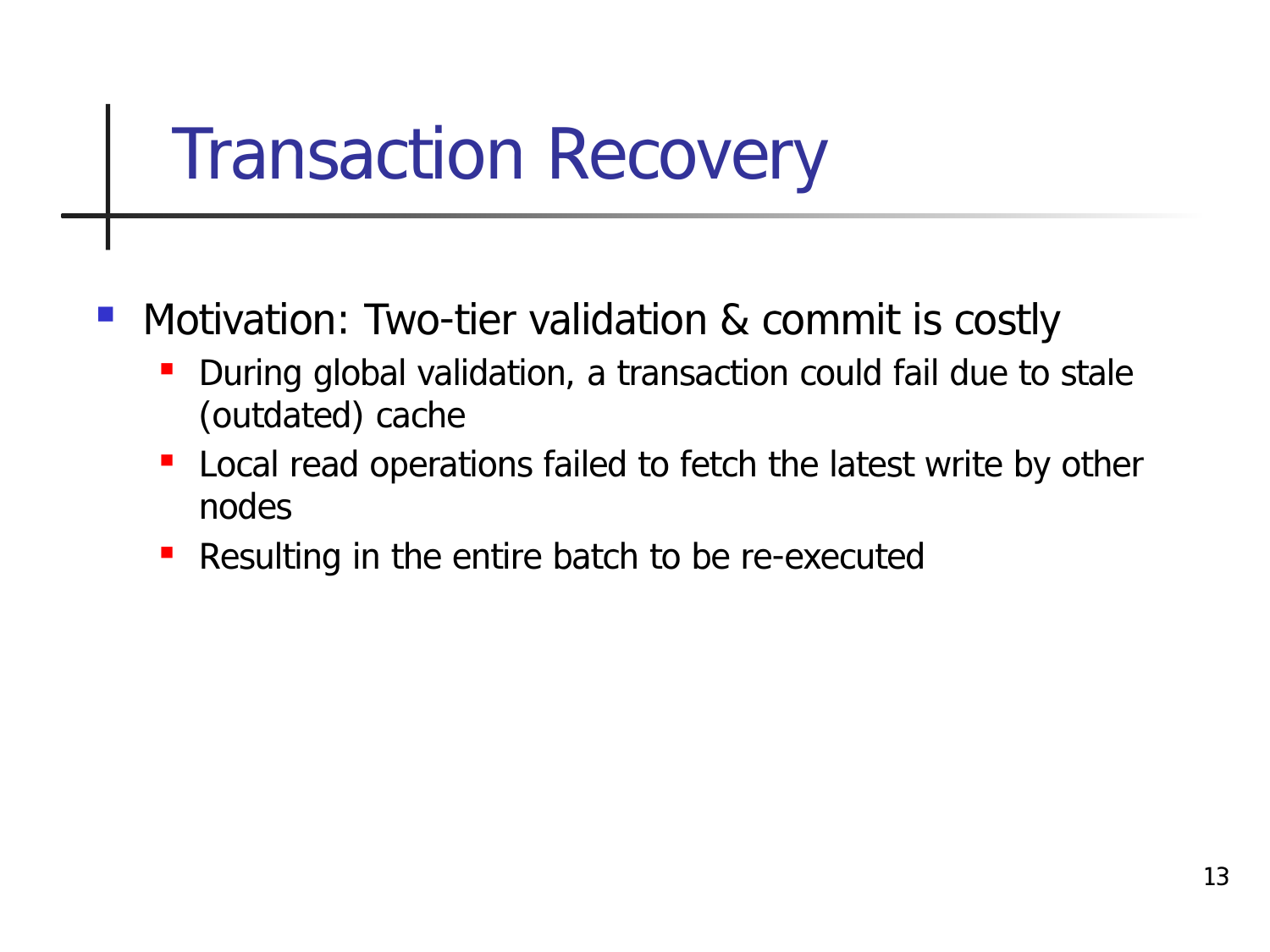

# Transaction Recovery
Motivation: Two-tier validation & commit is costly
During global validation, a transaction could fail due to stale (outdated) cache
Local read operations failed to fetch the latest write by other nodes
Resulting in the entire batch to be re-executed
13